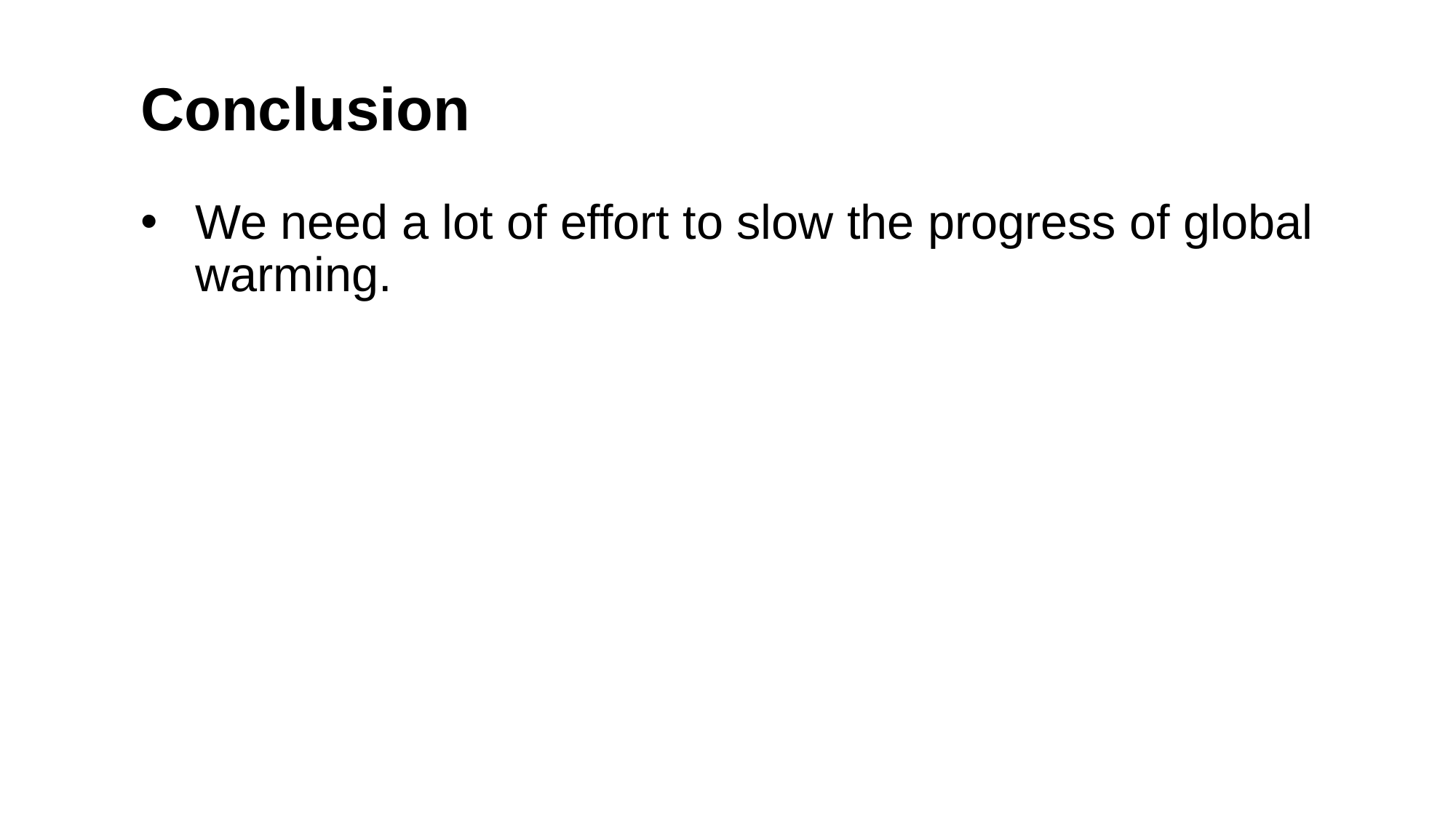

# Conclusion
We need a lot of effort to slow the progress of global warming.